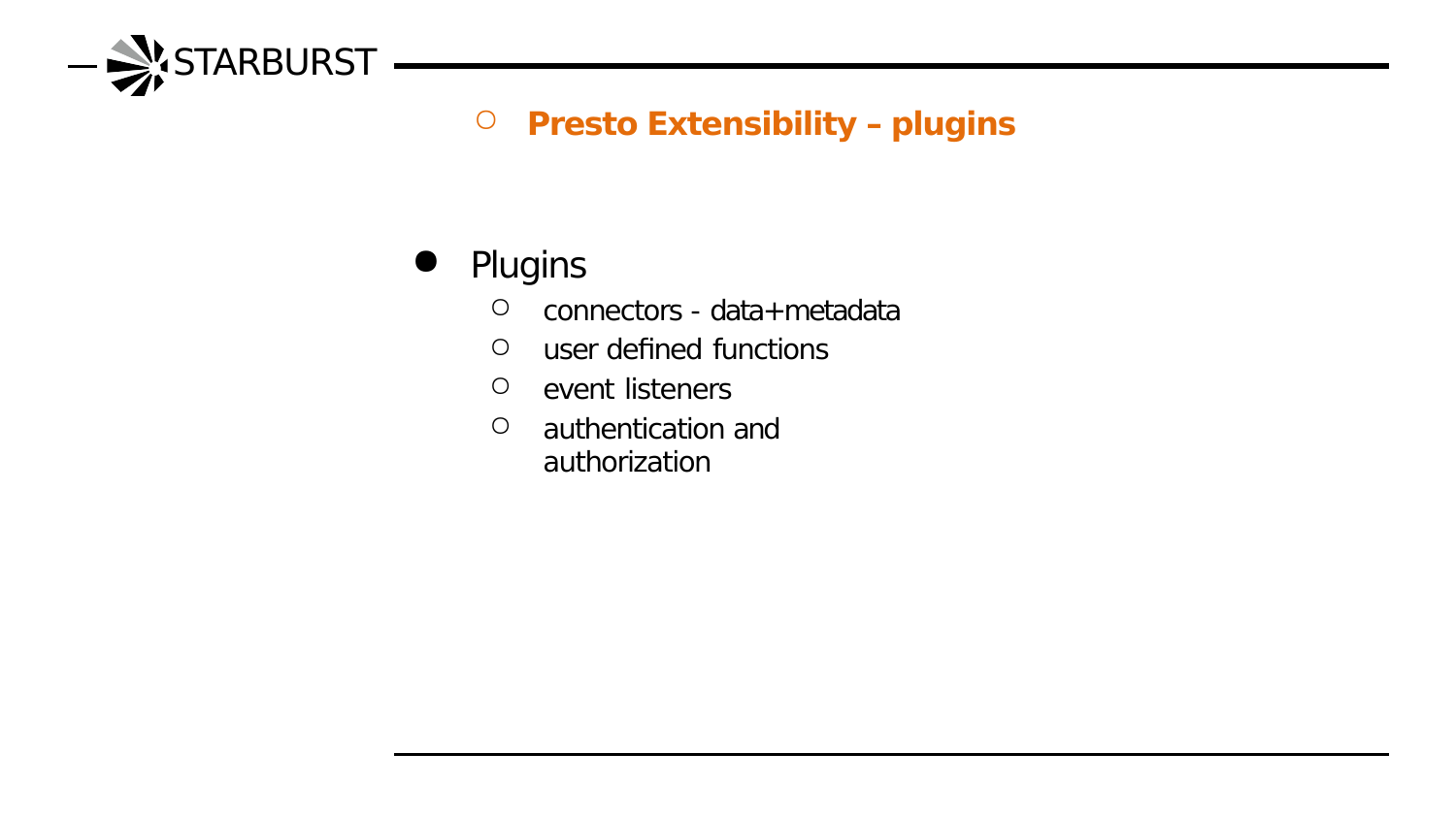

# STARBURST
Presto Extensibility – plugins
Plugins
connectors - data+metadata
user defined functions
event listeners
authentication and authorization